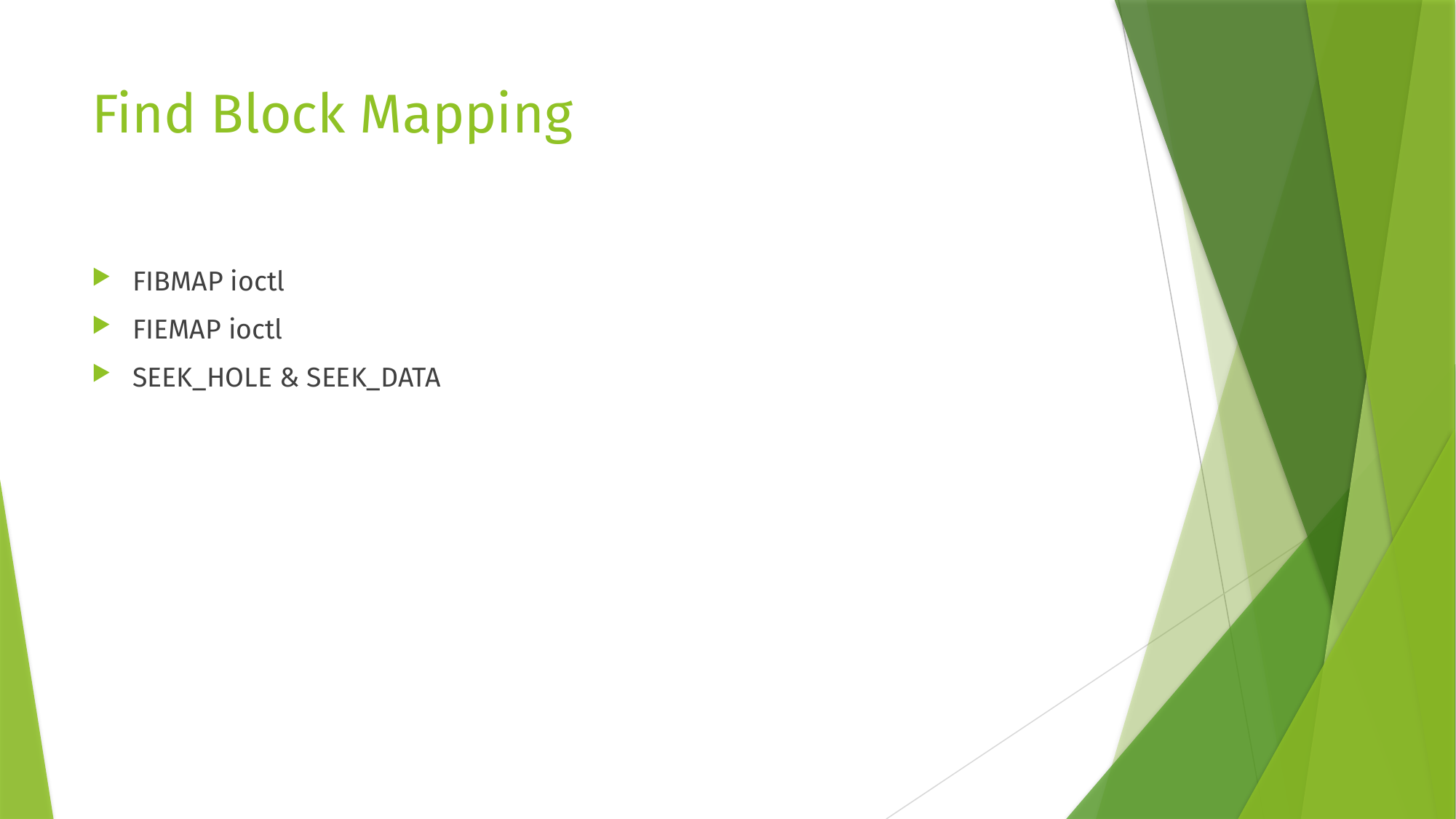

# Find Block Mapping
FIBMAP ioctl
FIEMAP ioctl
SEEK_HOLE & SEEK_DATA